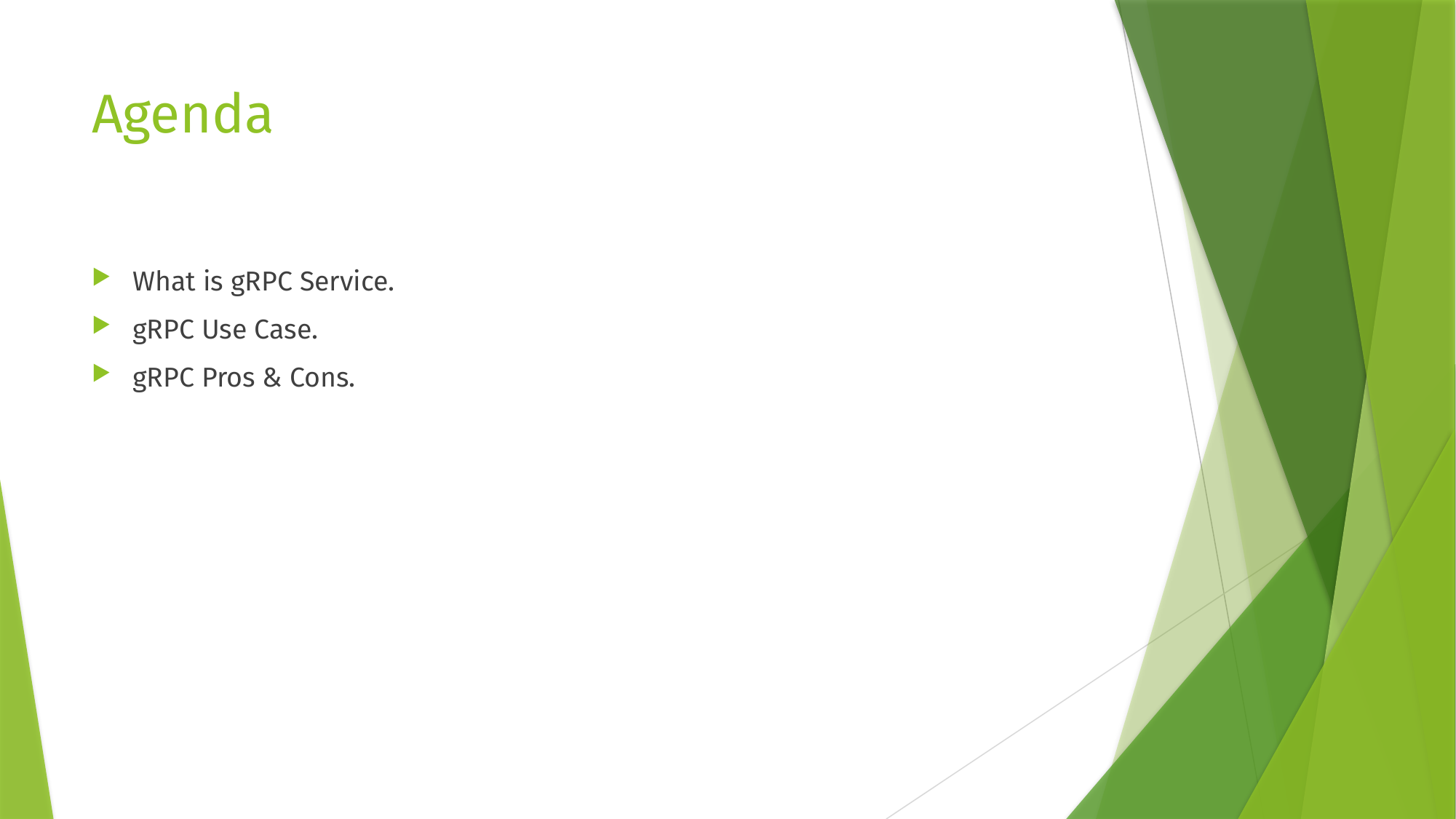

# Agenda
What is gRPC Service.
gRPC Use Case.
gRPC Pros & Cons.